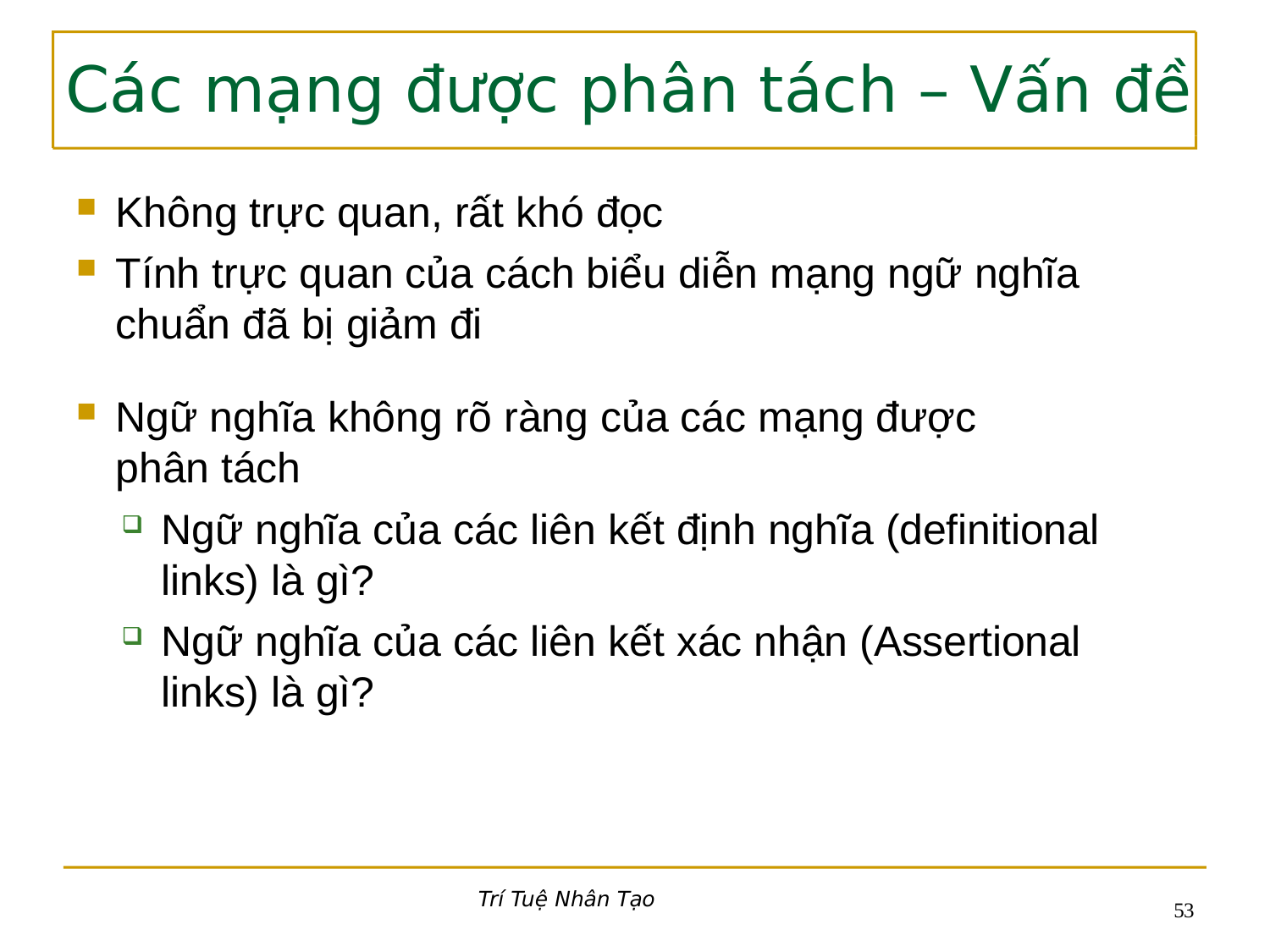

# Các mạng được phân tách – Vấn đề
Không trực quan, rất khó đọc
Tính trực quan của cách biểu diễn mạng ngữ nghĩa chuẩn đã bị giảm đi
Ngữ nghĩa không rõ ràng của các mạng được phân tách
Ngữ nghĩa của các liên kết định nghĩa (definitional links) là gì?
Ngữ nghĩa của các liên kết xác nhận (Assertional links) là gì?

Trí Tuệ Nhân Tạo
53